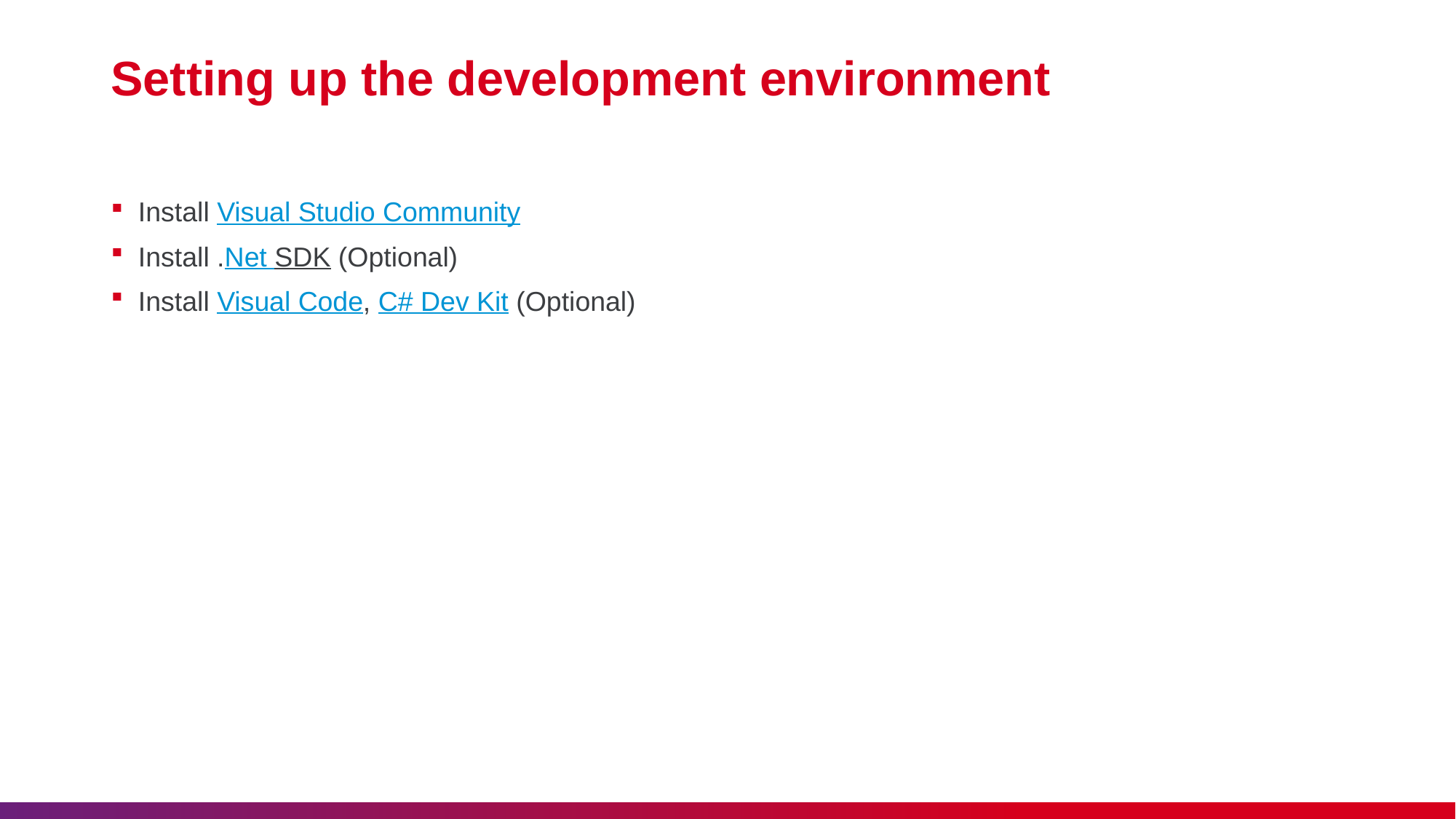

# Setting up the development environment

Install Visual Studio Community
Install .Net SDK (Optional)
Install Visual Code, C# Dev Kit (Optional)